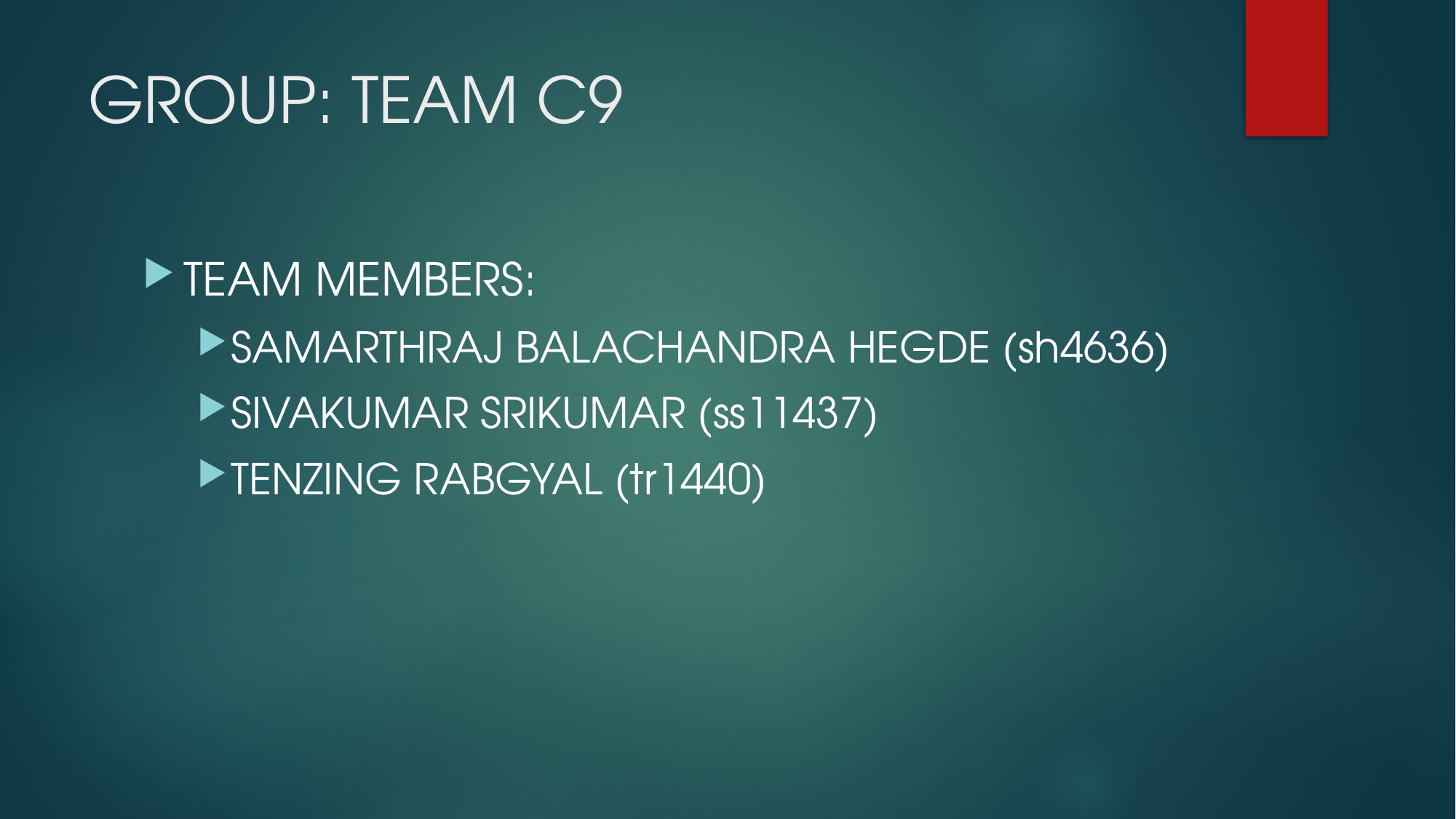

# GROUP: TEAM C9
TEAM MEMBERS:
SAMARTHRAJ BALACHANDRA HEGDE (sh4636)
SIVAKUMAR SRIKUMAR (ss11437)
TENZING RABGYAL (tr1440)